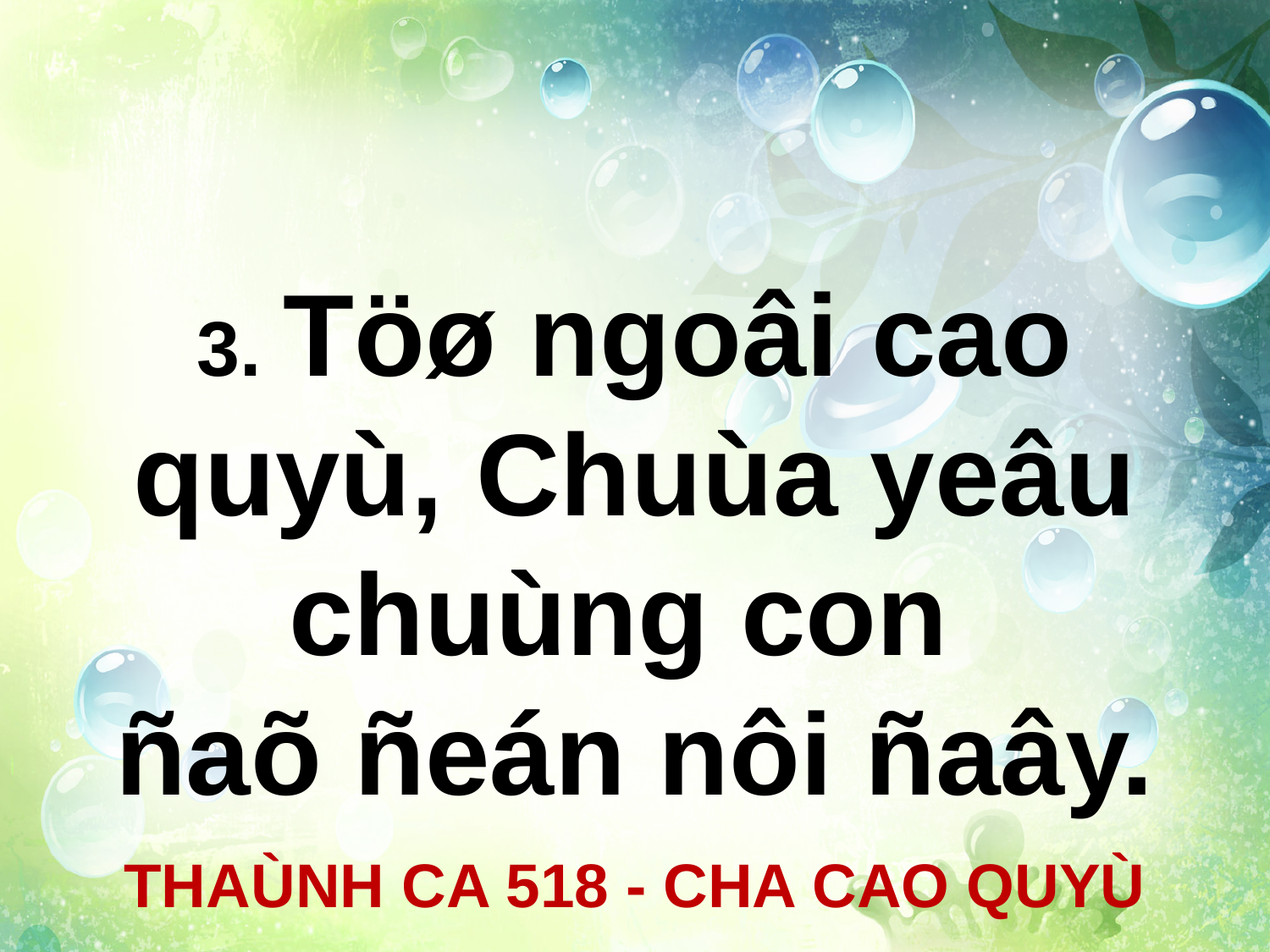

3. Töø ngoâi cao quyù, Chuùa yeâu chuùng con
ñaõ ñeán nôi ñaây.
THAÙNH CA 518 - CHA CAO QUYÙ